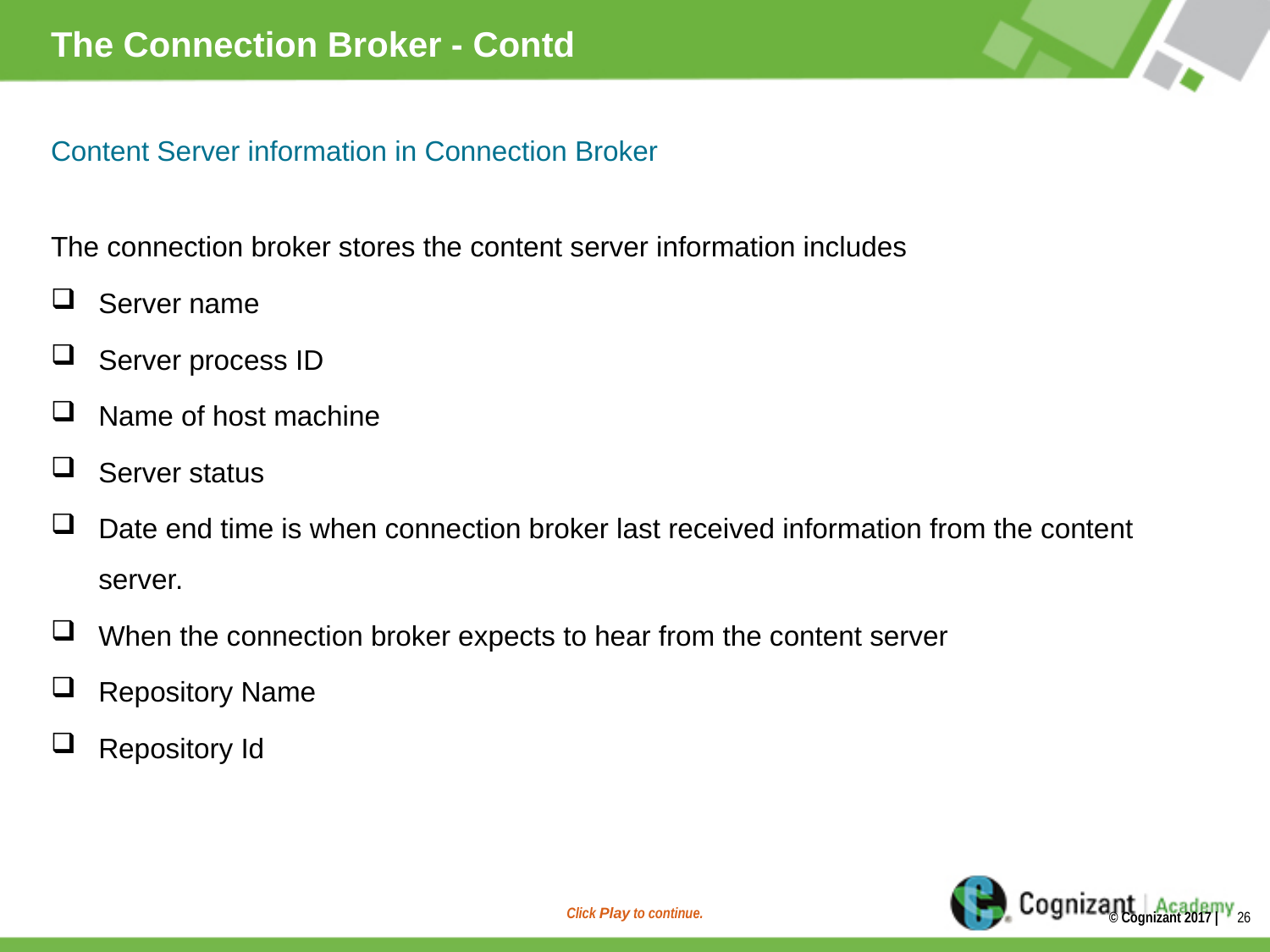

# The Connection Broker - Contd
Content Server information in Connection Broker

The connection broker stores the content server information includes
Server name
Server process ID
Name of host machine
Server status
Date end time is when connection broker last received information from the content server.
When the connection broker expects to hear from the content server
Repository Name
Repository Id